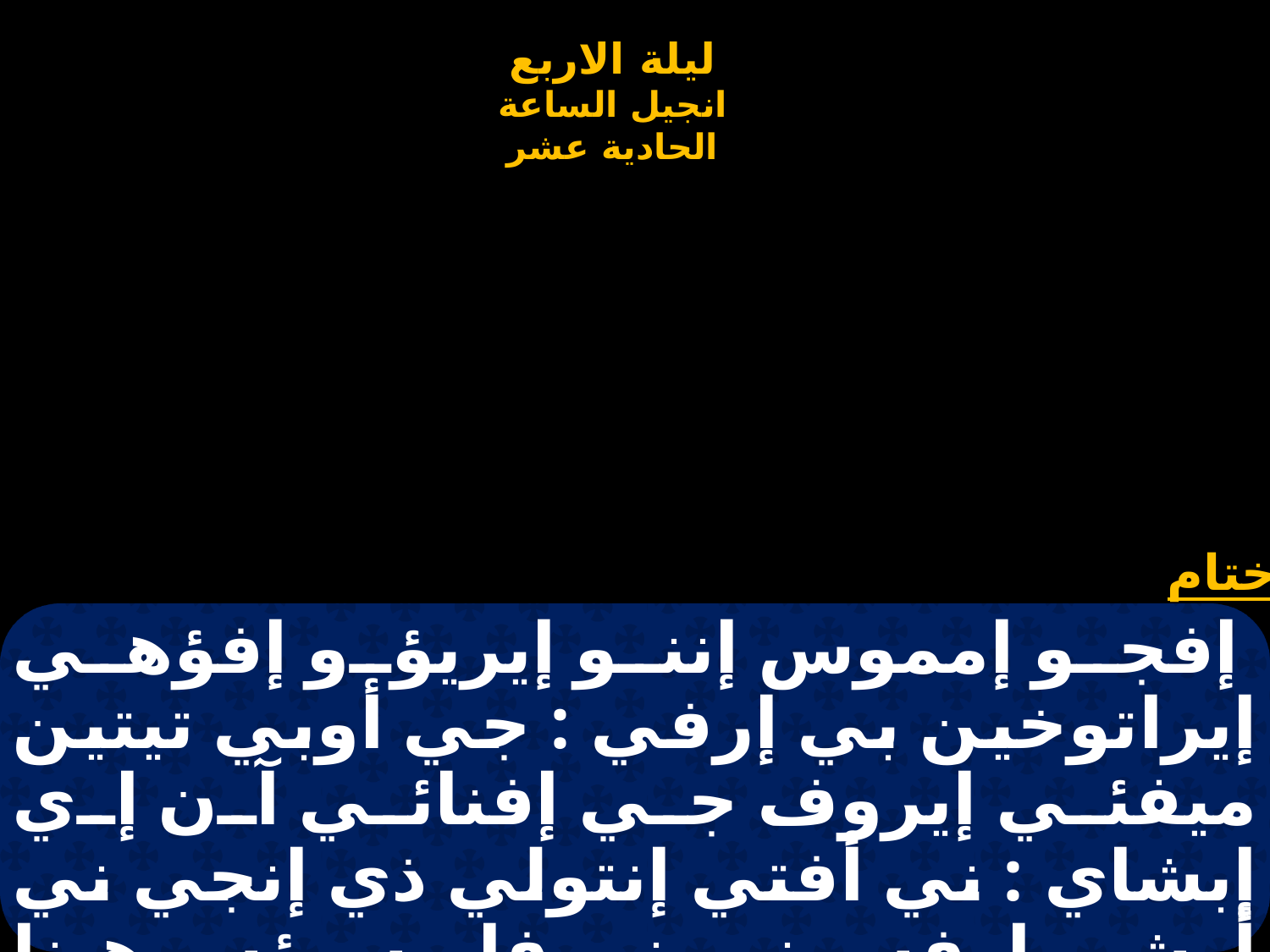

# إفجو إمموس إننو إيريؤو إفؤهي إيراتوخين بي إرفي : جي أوبي تيتين ميفئي إيروف جي إفنائي آن إي إبشاي : ني أفتي إنتولي ذي إنجي ني أرشي إرفس نيم ني فاريسيؤس هينا آريشان أوواي إيمي جي افثون .